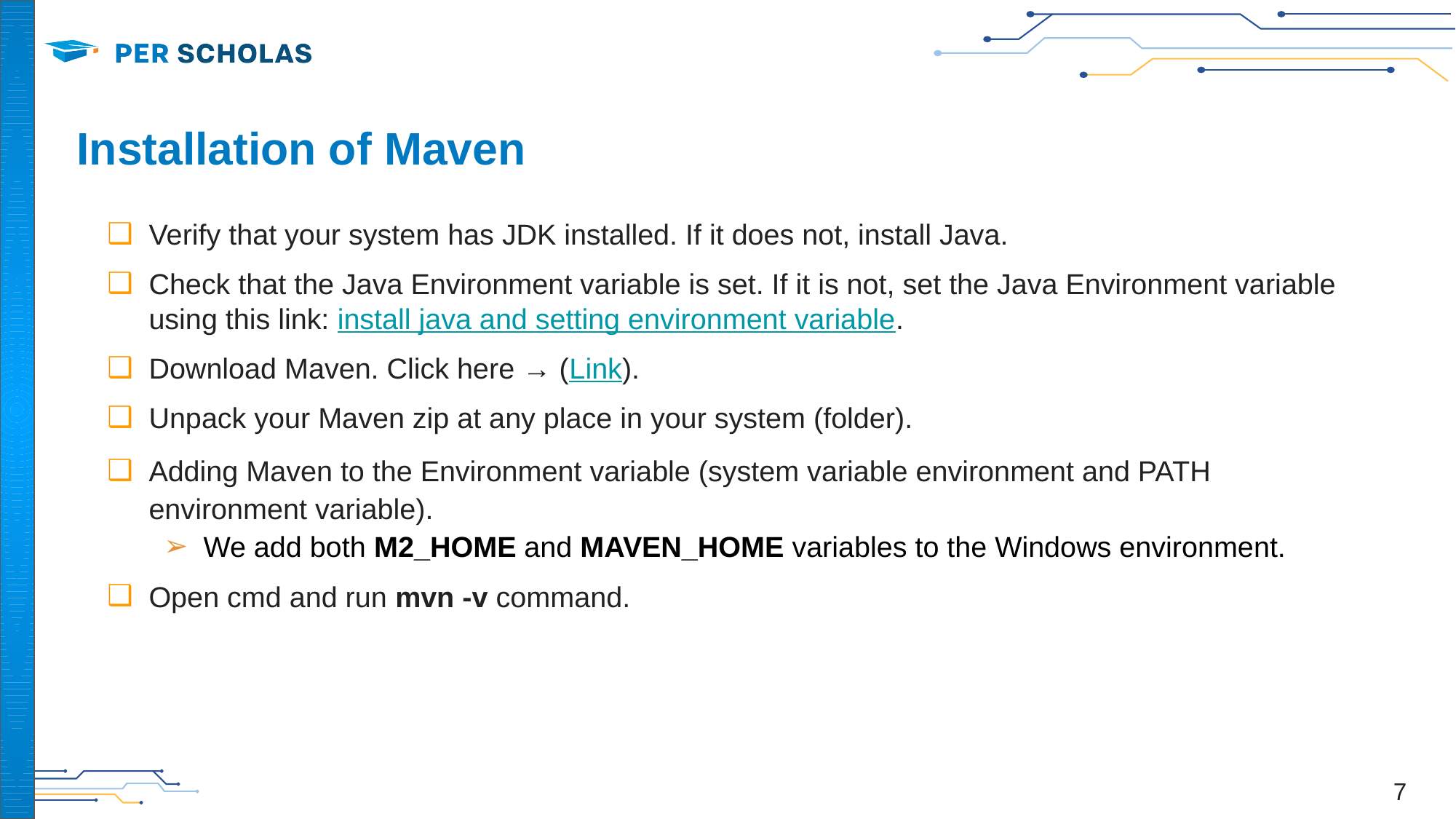

# Installation of Maven
Verify that your system has JDK installed. If it does not, install Java.
Check that the Java Environment variable is set. If it is not, set the Java Environment variable using this link: install java and setting environment variable.
Download Maven. Click here → (Link).
Unpack your Maven zip at any place in your system (folder).
Adding Maven to the Environment variable (system variable environment and PATH environment variable).
We add both M2_HOME and MAVEN_HOME variables to the Windows environment.
Open cmd and run mvn -v command.
7